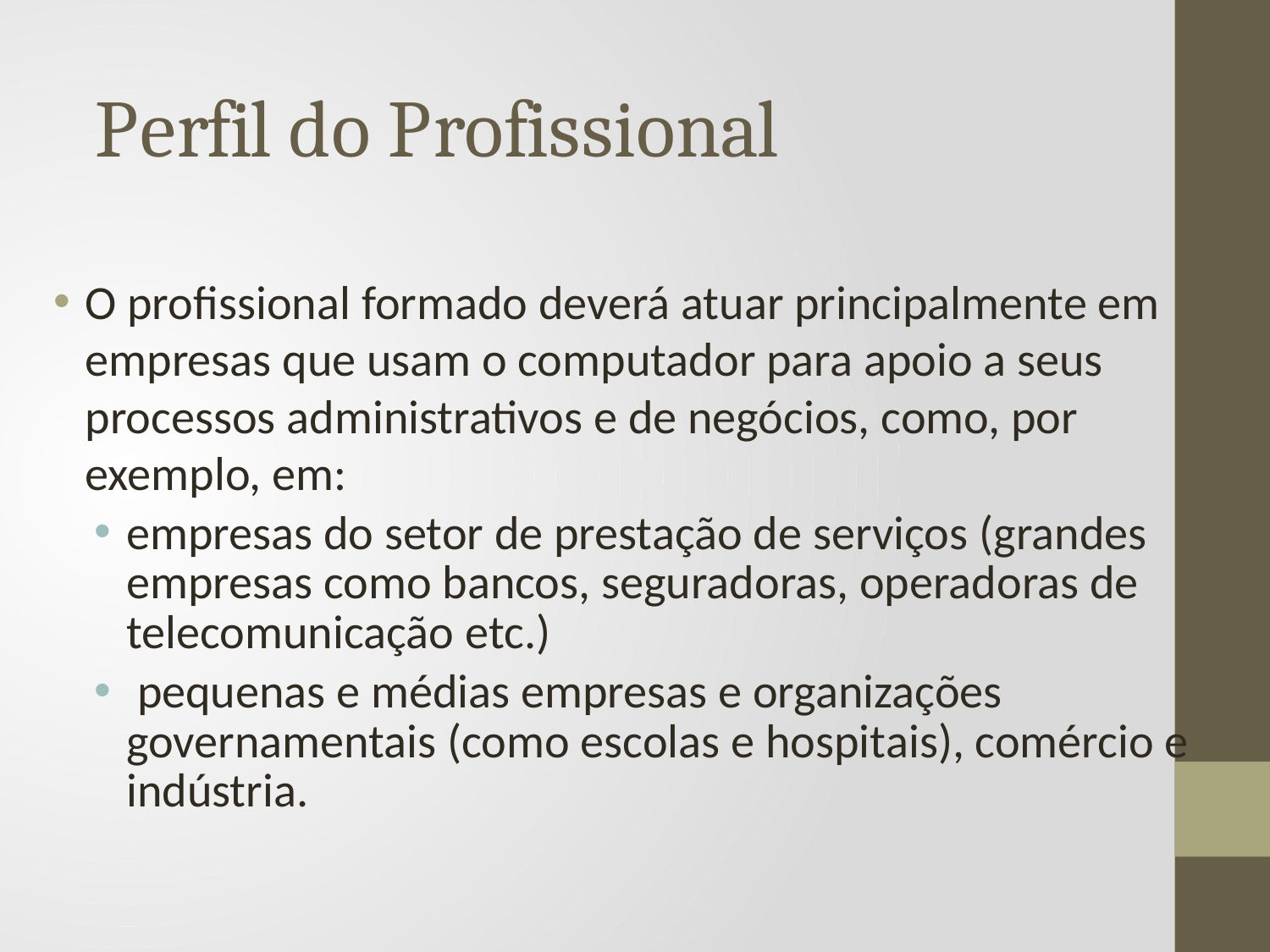

Perfil do Profissional
O profissional formado deverá atuar principalmente em empresas que usam o computador para apoio a seus processos administrativos e de negócios, como, por exemplo, em:
empresas do setor de prestação de serviços (grandes empresas como bancos, seguradoras, operadoras de telecomunicação etc.)
 pequenas e médias empresas e organizações governamentais (como escolas e hospitais), comércio e indústria.